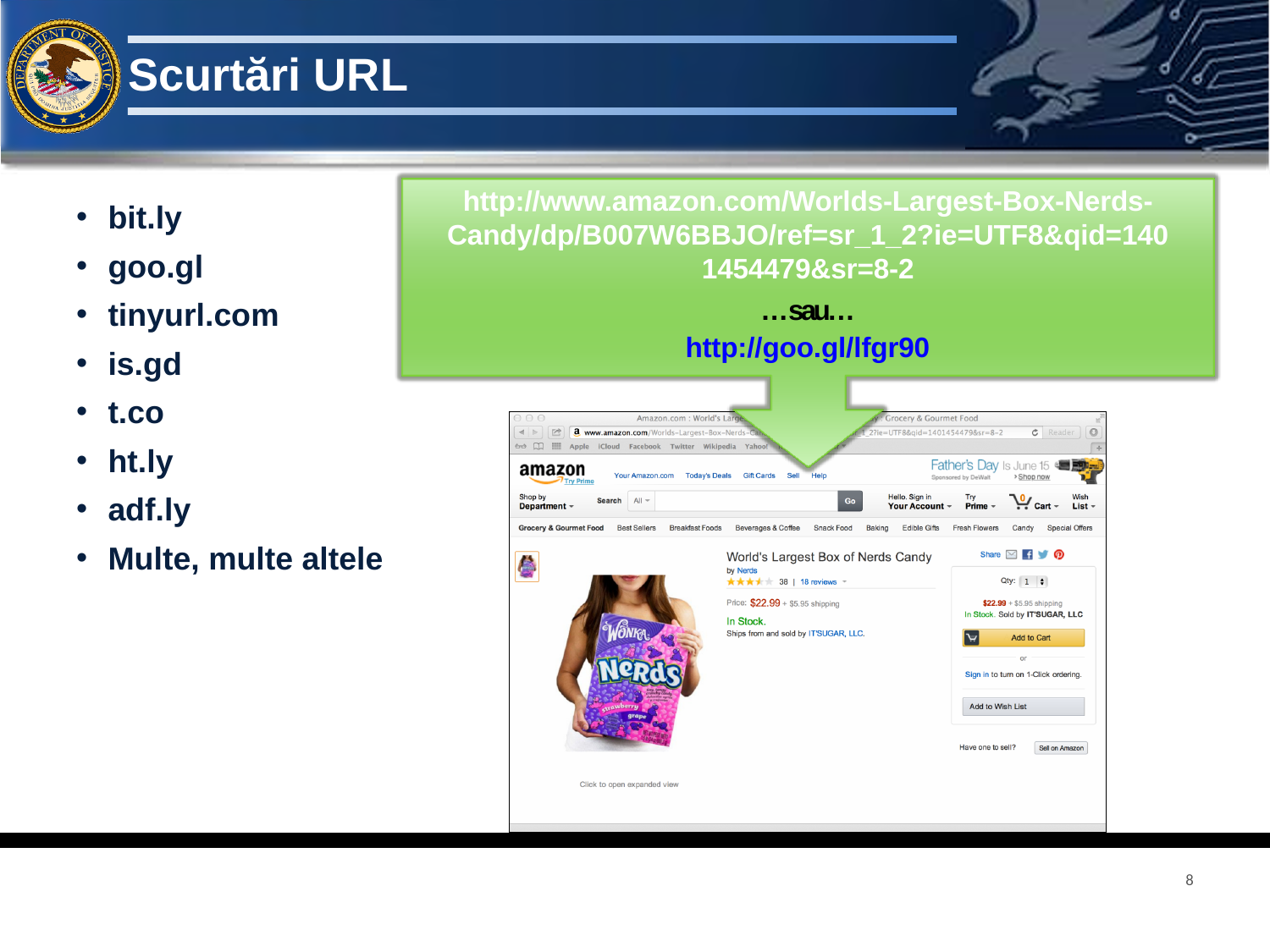

# Scurtări URL

http://www.amazon.com/Worlds-Largest-Box-Nerds- Candy/dp/B007W6BBJO/ref=sr_1_2?ie=UTF8&qid=140 1454479&sr=8-2
bit.ly
goo.gl
tinyurl.com
is.gd
t.co
ht.ly
adf.ly
Multe, multe altele
…sau…
http://goo.gl/lfgr90

8